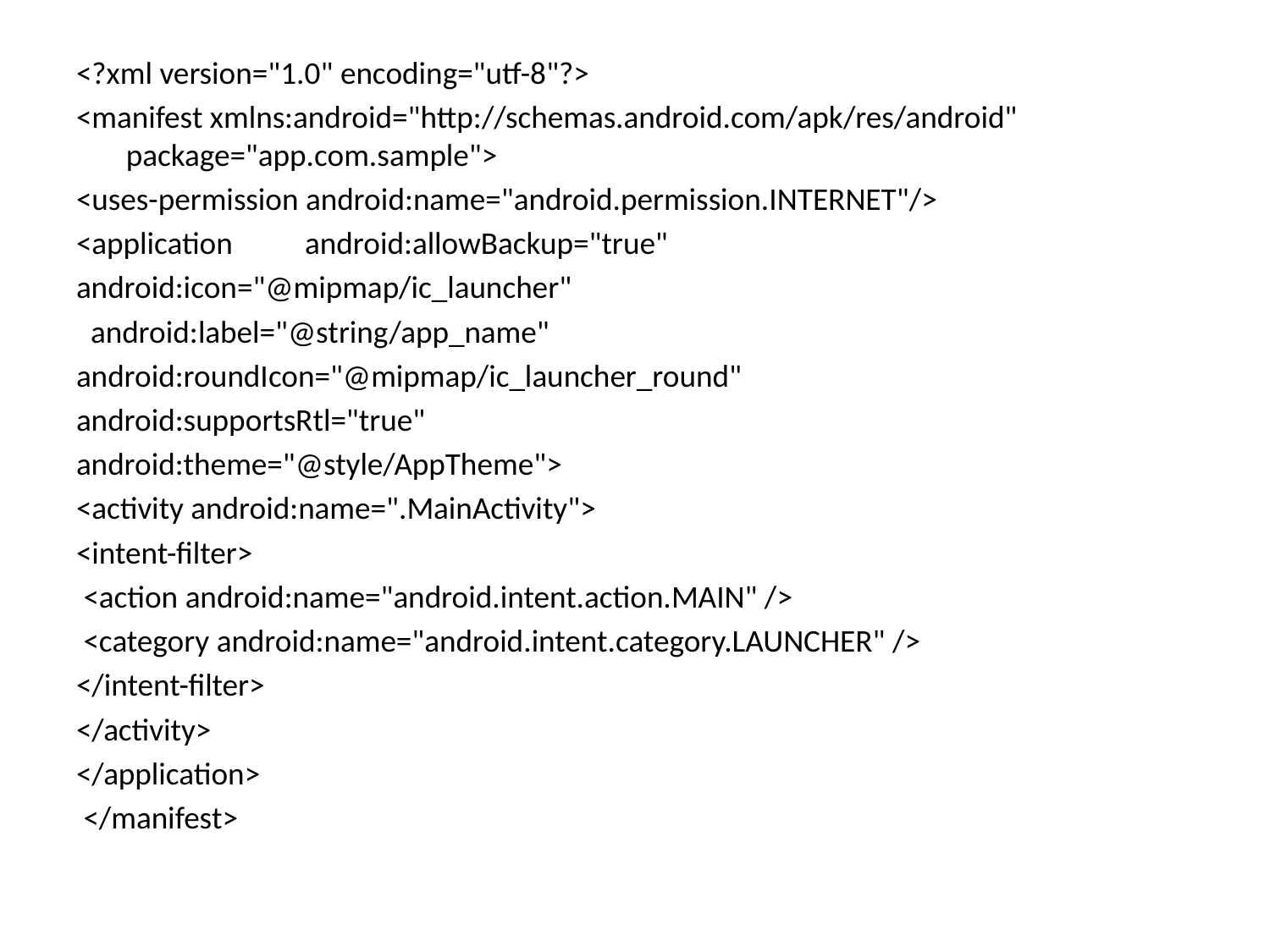

<?xml version="1.0" encoding="utf-8"?>
<manifest xmlns:android="http://schemas.android.com/apk/res/android"    package="app.com.sample">
<uses-permission android:name="android.permission.INTERNET"/>
<application          android:allowBackup="true"
android:icon="@mipmap/ic_launcher"
  android:label="@string/app_name"
android:roundIcon="@mipmap/ic_launcher_round"
android:supportsRtl="true"
android:theme="@style/AppTheme">
<activity android:name=".MainActivity">
<intent-filter>
 <action android:name="android.intent.action.MAIN" />
 <category android:name="android.intent.category.LAUNCHER" />
</intent-filter>
</activity>
</application>
 </manifest>